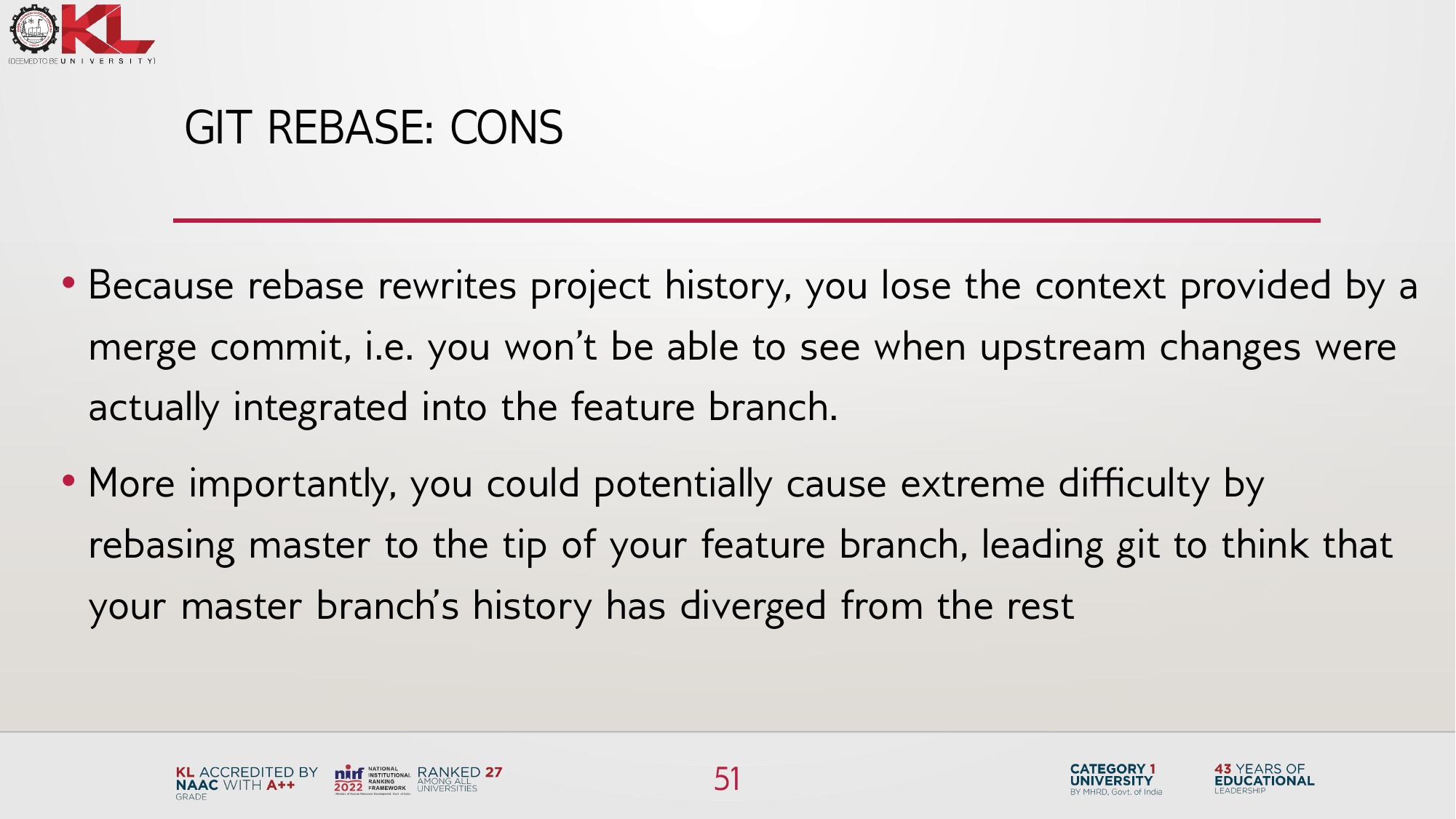

# git rebase: cons
Because rebase rewrites project history, you lose the context provided by a merge commit, i.e. you won’t be able to see when upstream changes were actually integrated into the feature branch.
More importantly, you could potentially cause extreme difficulty by rebasing master to the tip of your feature branch, leading git to think that your master branch’s history has diverged from the rest
51